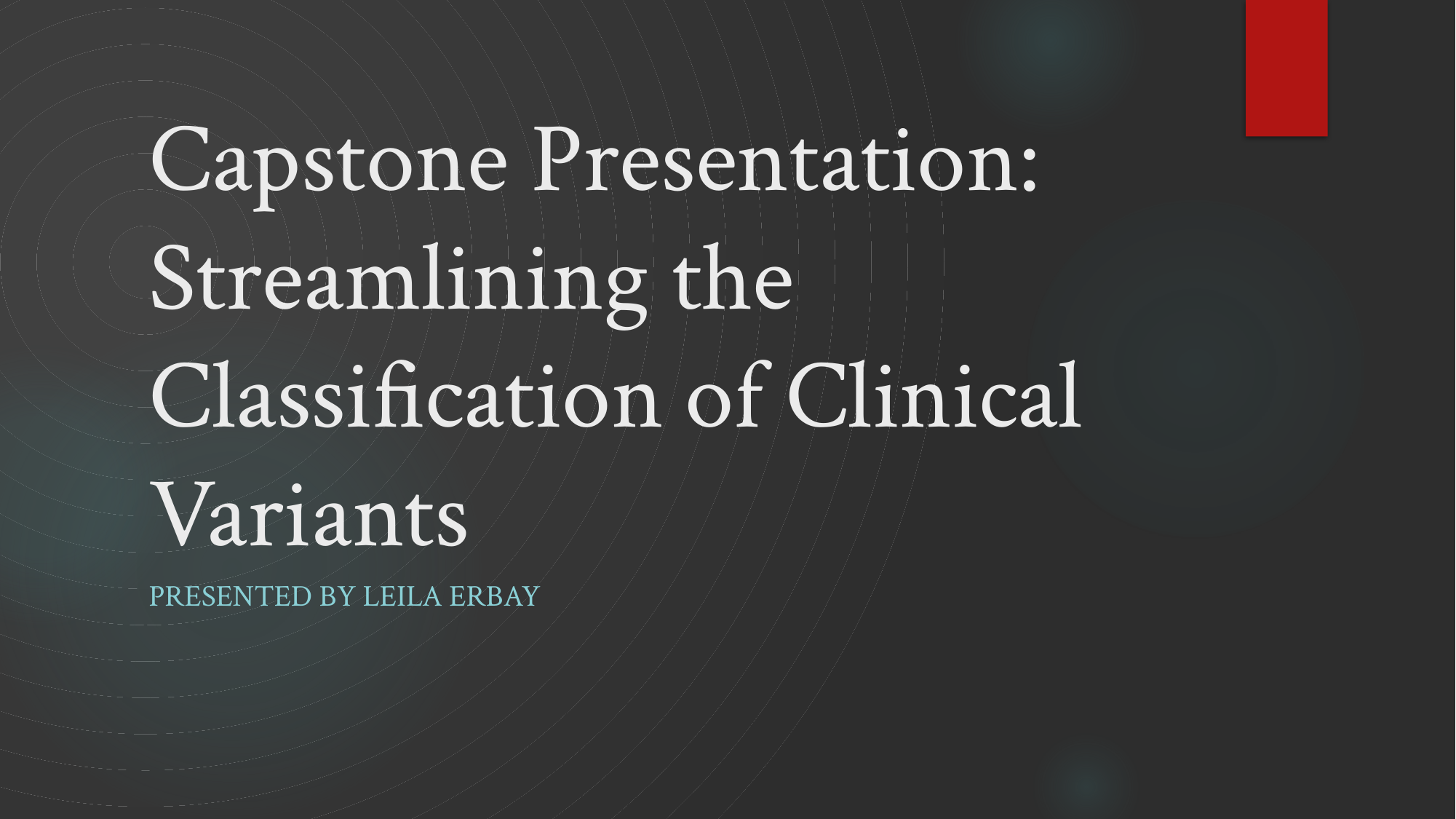

# Capstone Presentation: Streamlining the Classification of Clinical Variants
Presented by Leila Erbay